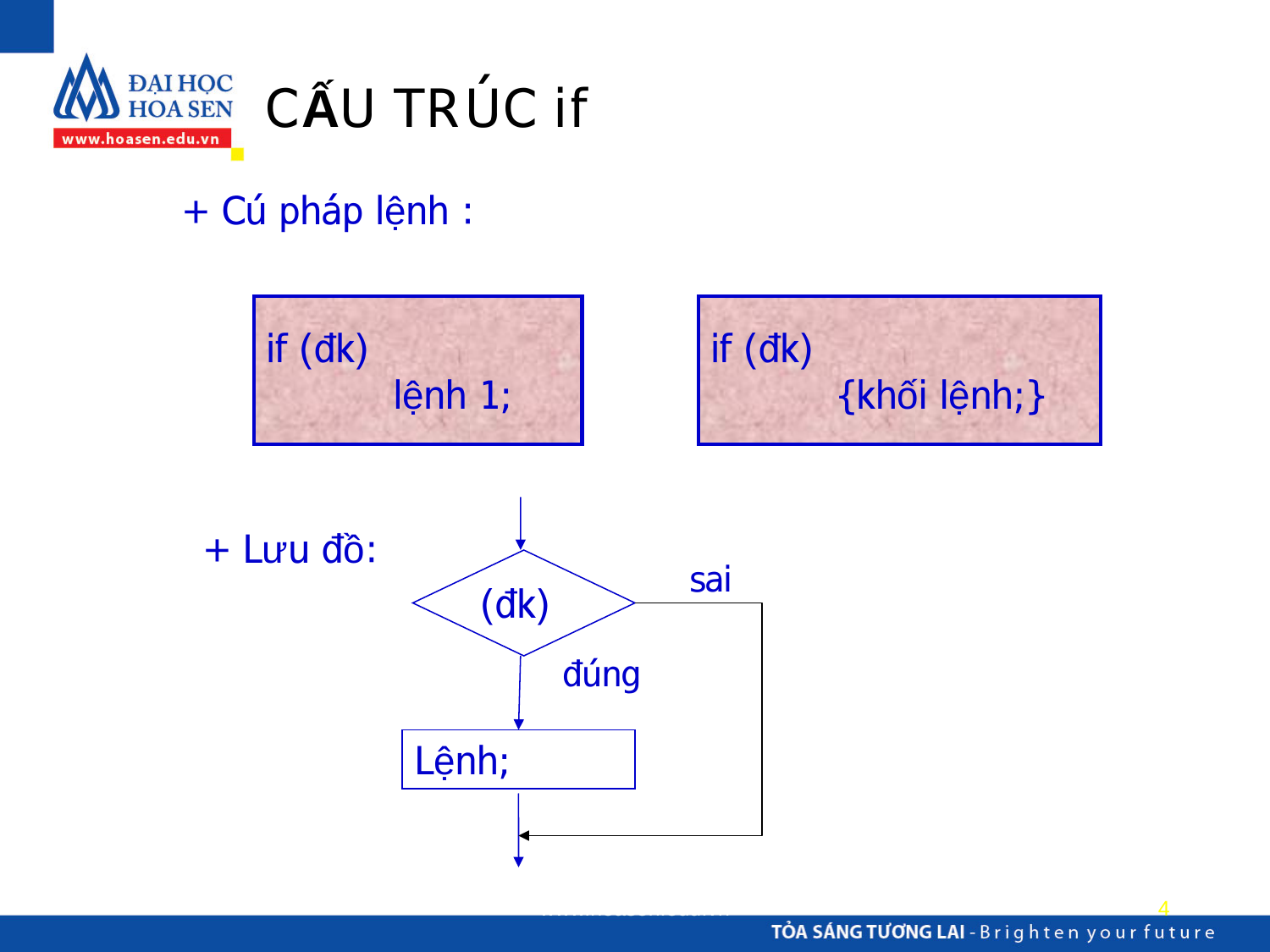

CẤU TRÚC if
	+ Cú pháp lệnh :
if (đk)
	lệnh 1;
if (đk)
	{khối lệnh;}

(đk)
sai

đúng

Lệnh;

+ Lưu đồ:
www.hoasen.edu.vn
4